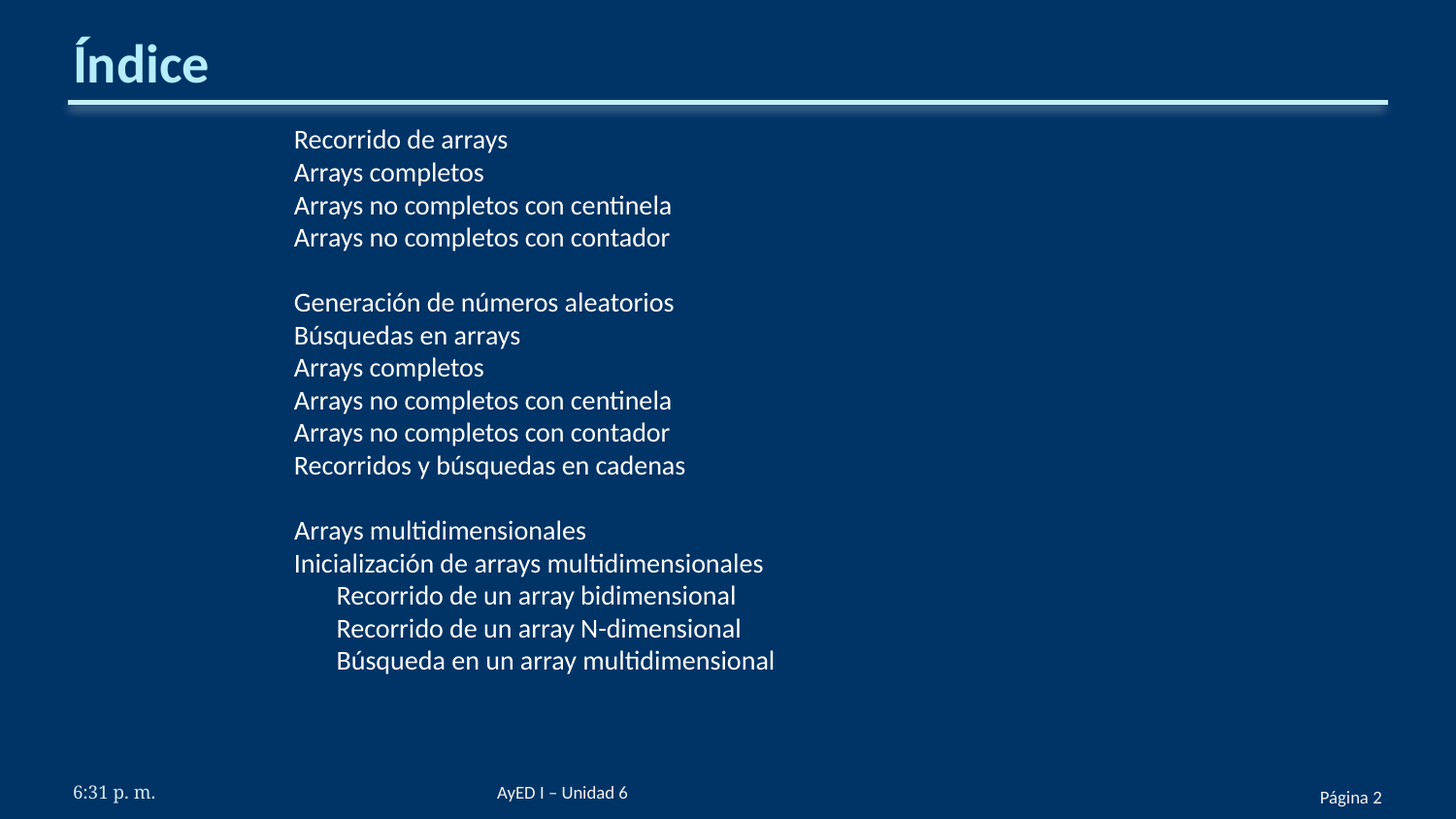

# Índice
Recorrido de arrays
Arrays completos
Arrays no completos con centinela
Arrays no completos con contador

Generación de números aleatorios
Búsquedas en arrays
Arrays completos
Arrays no completos con centinela
Arrays no completos con contador
Recorridos y búsquedas en cadenas
Arrays multidimensionales
Inicialización de arrays multidimensionales
Recorrido de un array bidimensional
Recorrido de un array N-dimensional
Búsqueda en un array multidimensional
6:31 p. m.
AyED I – Unidad 6
Página 2